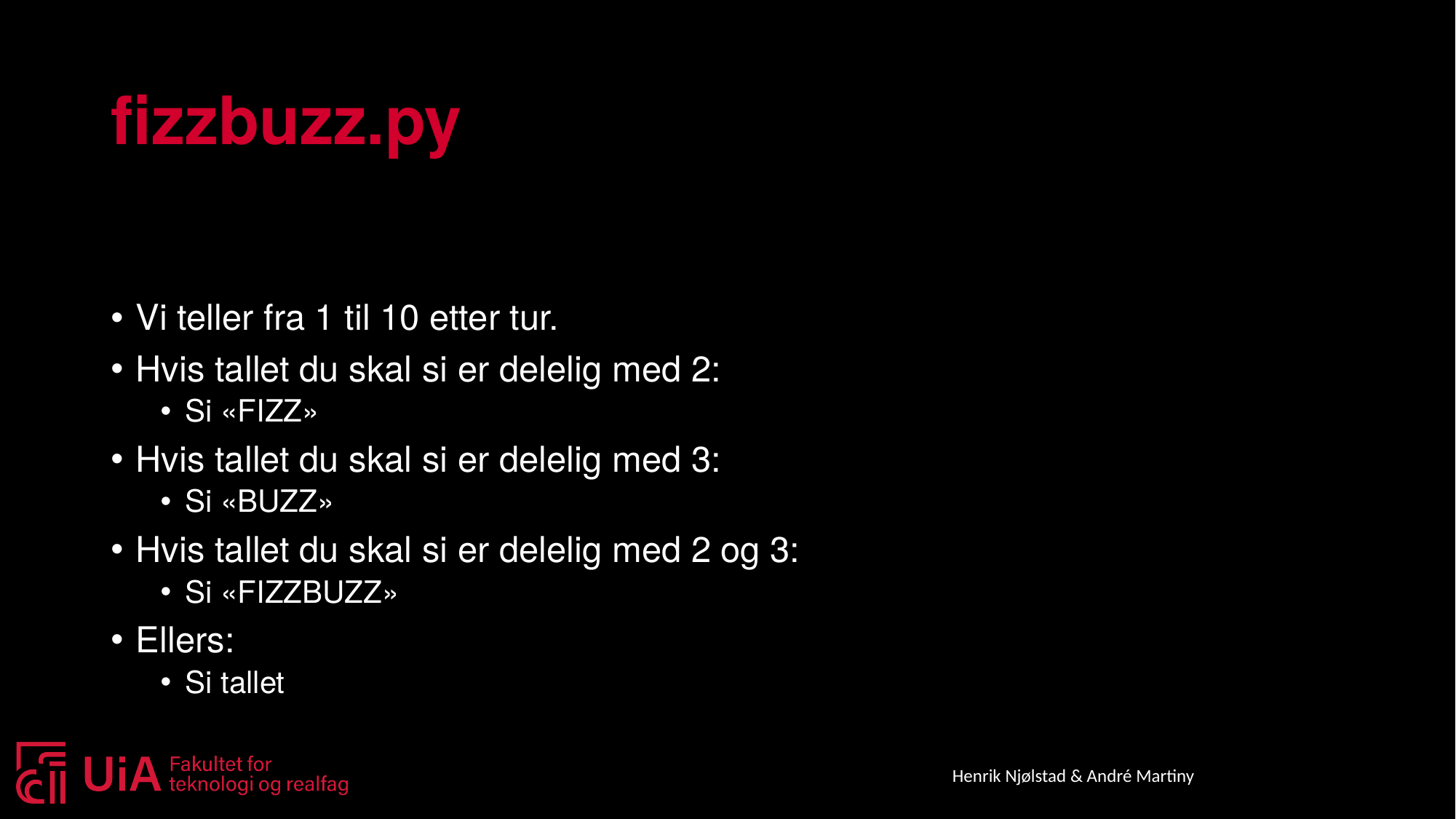

# fizzbuzz.py

Vi teller fra 1 til 10 etter tur.
Hvis tallet du skal si er delelig med 2:
Si «FIZZ»
Hvis tallet du skal si er delelig med 3:
Si «BUZZ»
Hvis tallet du skal si er delelig med 2 og 3:
Si «FIZZBUZZ»
Ellers:
Si tallet

Henrik Njølstad & André Martiny